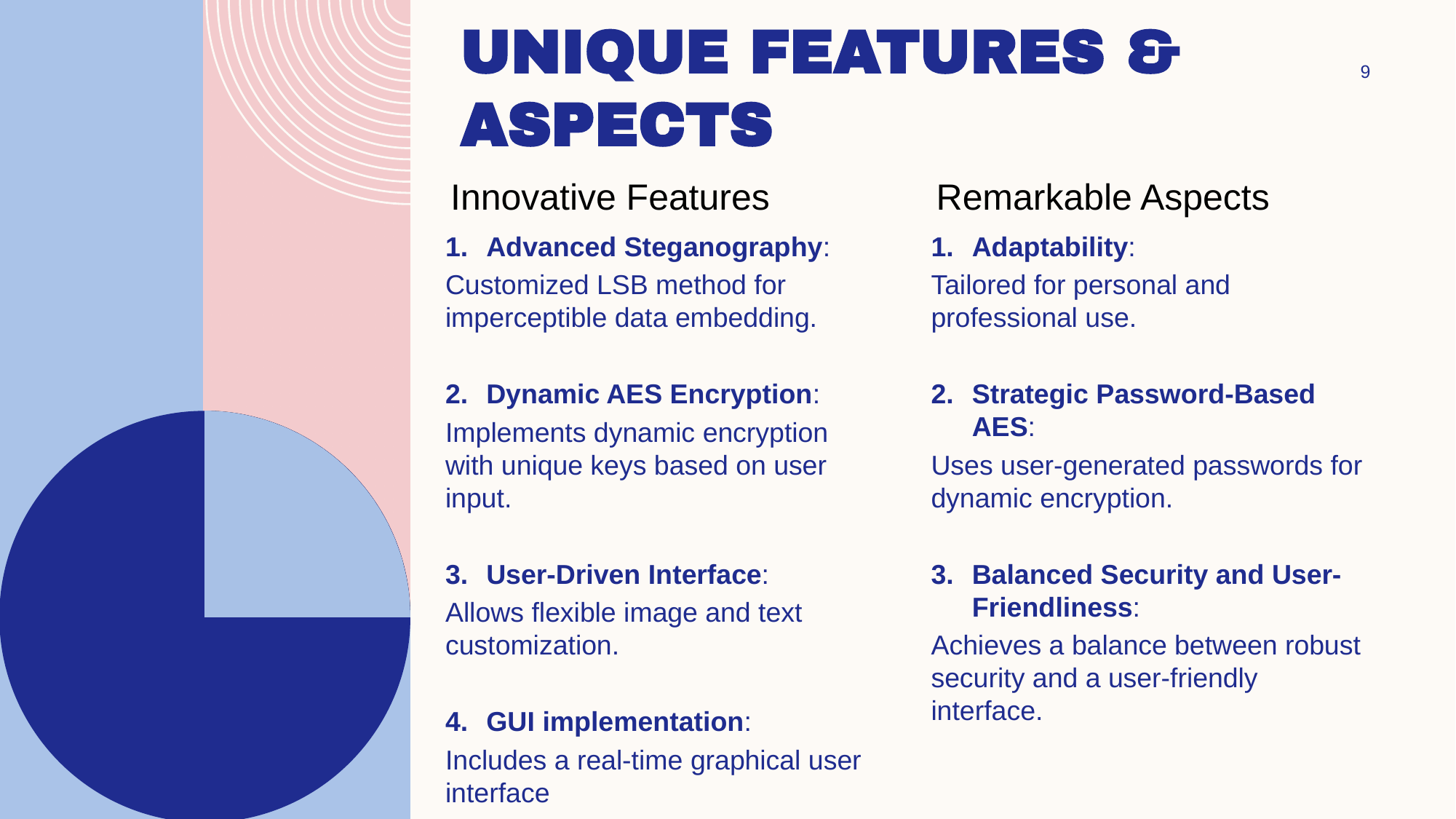

# Unique features & aspects
9
Innovative Features
Remarkable Aspects
Advanced Steganography:
Customized LSB method for imperceptible data embedding.

Dynamic AES Encryption:
Implements dynamic encryption with unique keys based on user input.

User-Driven Interface:
Allows flexible image and text customization.

GUI implementation:
Includes a real-time graphical user interface
Adaptability:
Tailored for personal and professional use.

Strategic Password-Based AES:
Uses user-generated passwords for dynamic encryption.

Balanced Security and User-Friendliness:
Achieves a balance between robust security and a user-friendly interface.